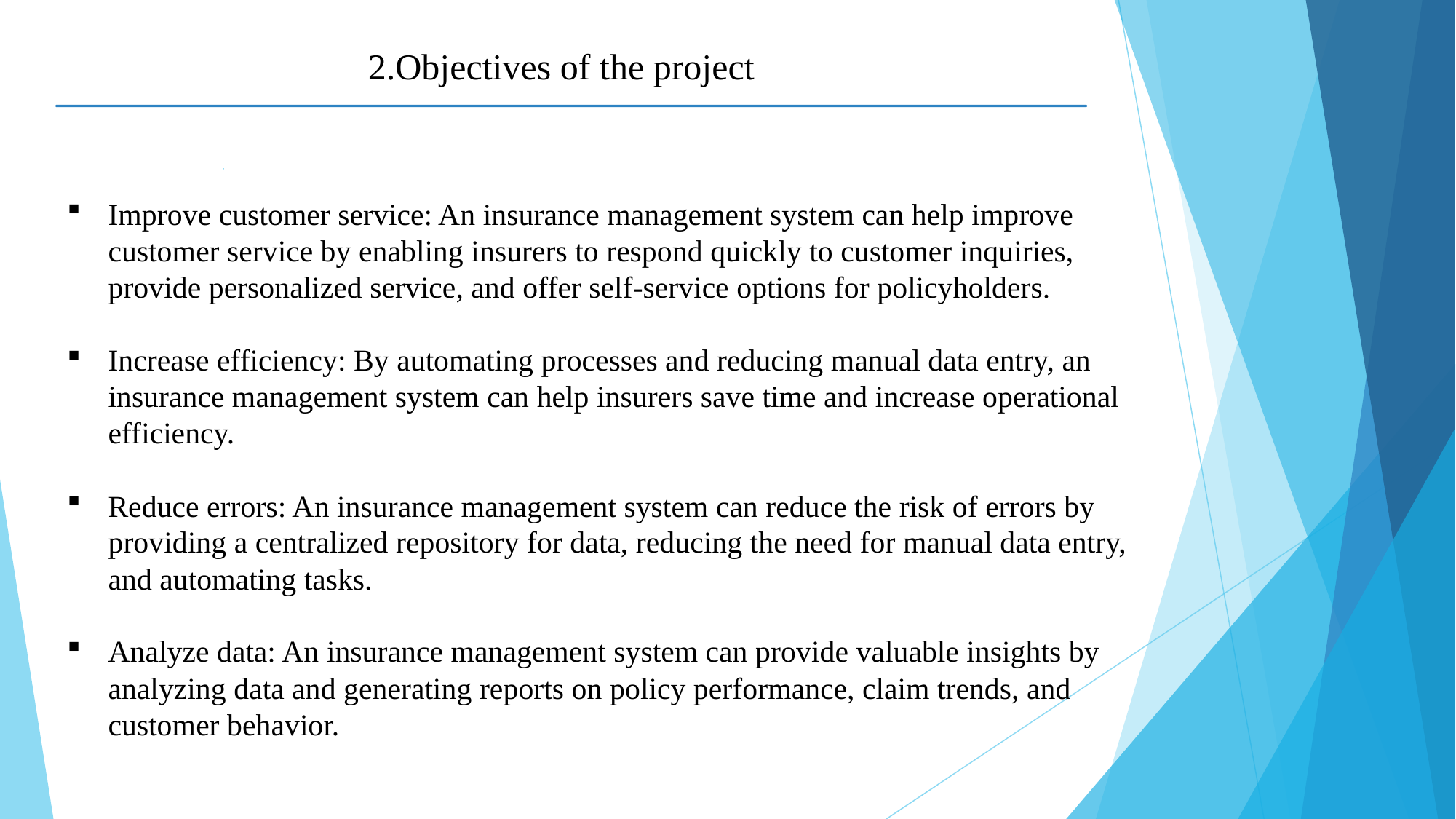

2.Objectives of the project

Improve customer service: An insurance management system can help improve customer service by enabling insurers to respond quickly to customer inquiries, provide personalized service, and offer self-service options for policyholders.

Increase efficiency: By automating processes and reducing manual data entry, an insurance management system can help insurers save time and increase operational efficiency.

Reduce errors: An insurance management system can reduce the risk of errors by providing a centralized repository for data, reducing the need for manual data entry, and automating tasks.

Analyze data: An insurance management system can provide valuable insights by analyzing data and generating reports on policy performance, claim trends, and customer behavior.